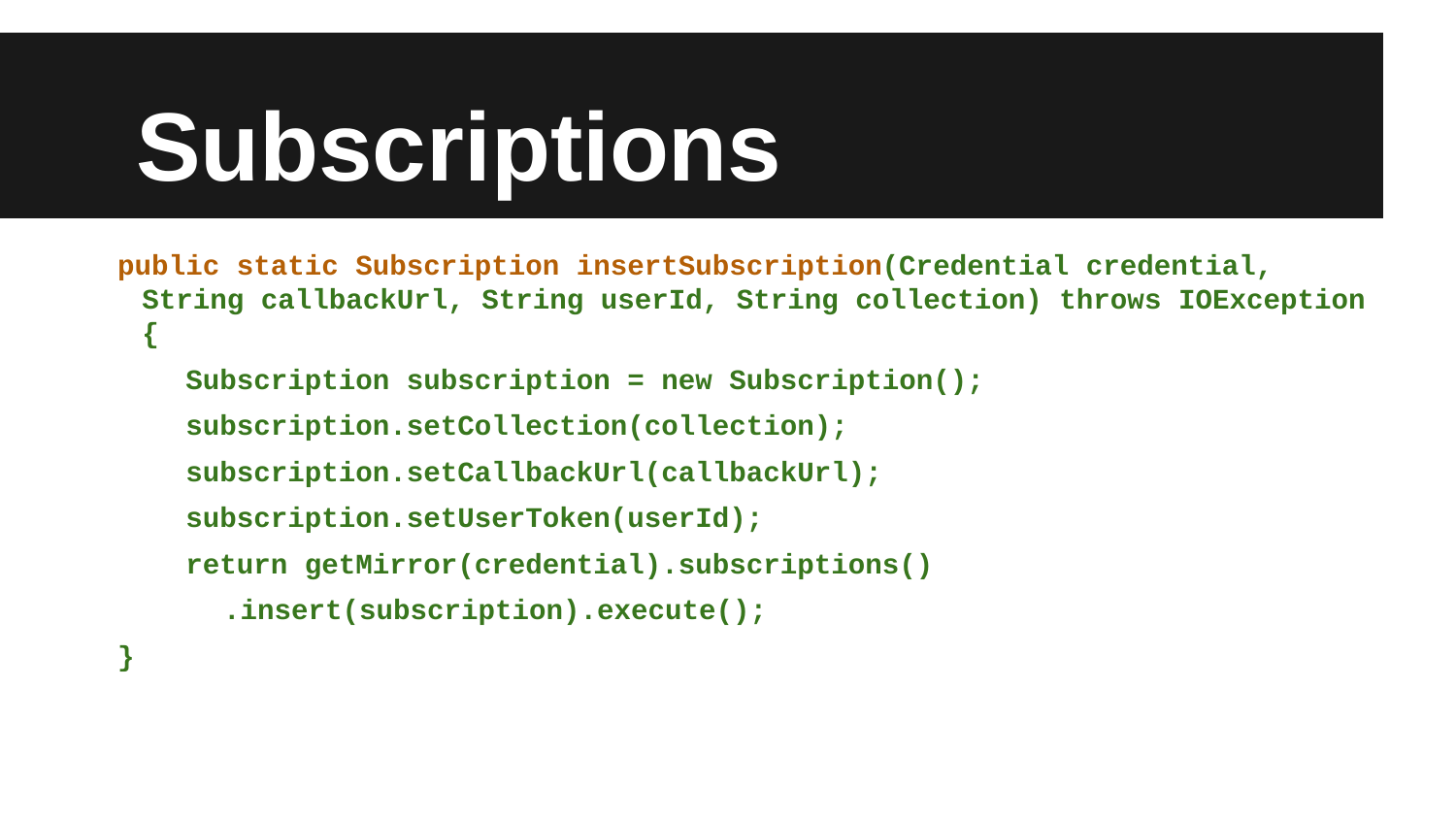

# Subscriptions
public static Subscription insertSubscription(Credential credential, String callbackUrl, String userId, String collection) throws IOException {
    Subscription subscription = new Subscription();
    subscription.setCollection(collection);
    subscription.setCallbackUrl(callbackUrl);
    subscription.setUserToken(userId);
    return getMirror(credential).subscriptions()
        .insert(subscription).execute();
}